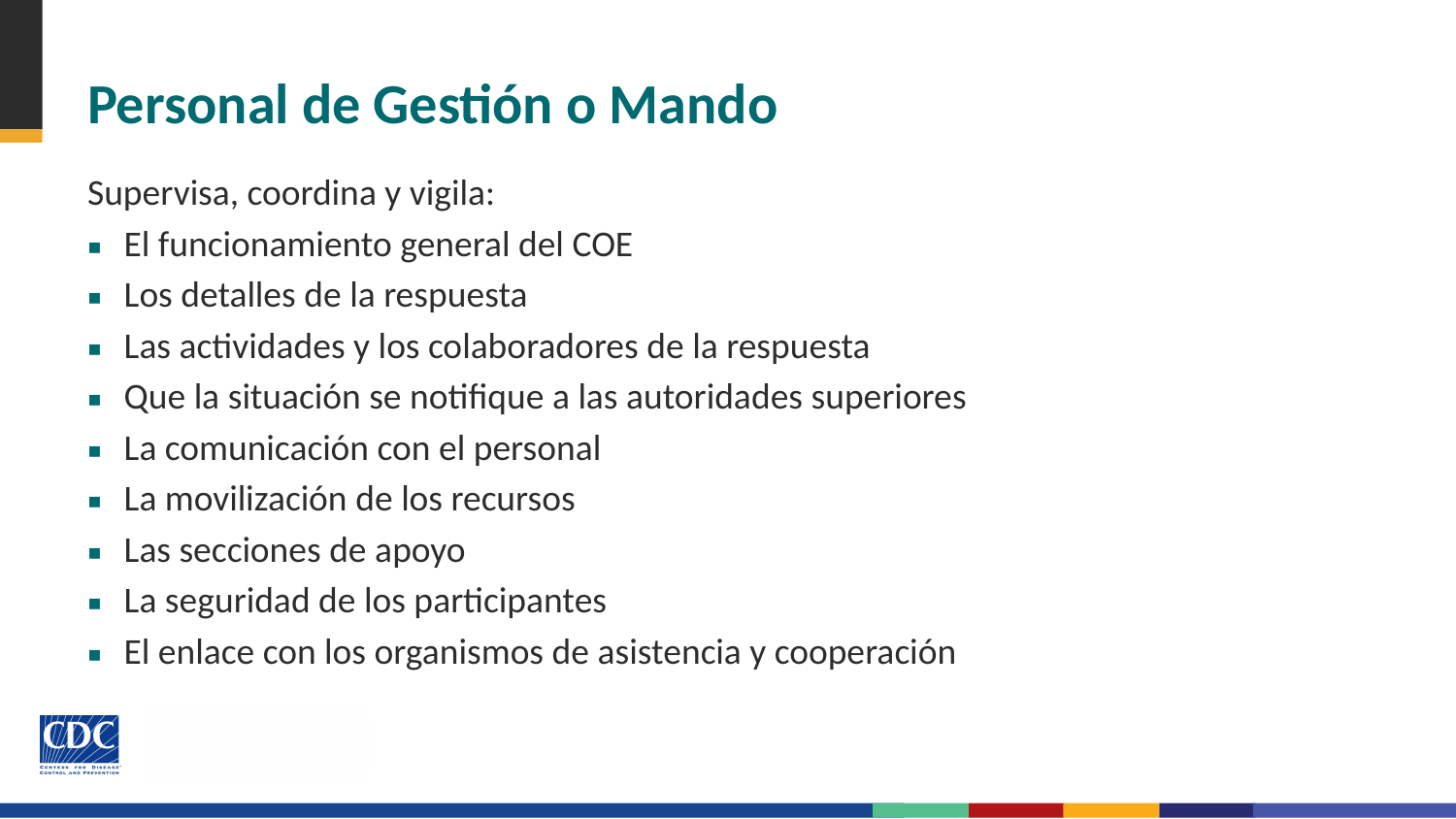

# Personal de Gestión o Mando
Supervisa, coordina y vigila:
El funcionamiento general del COE
Los detalles de la respuesta
Las actividades y los colaboradores de la respuesta
Que la situación se notifique a las autoridades superiores
La comunicación con el personal
La movilización de los recursos
Las secciones de apoyo
La seguridad de los participantes
El enlace con los organismos de asistencia y cooperación